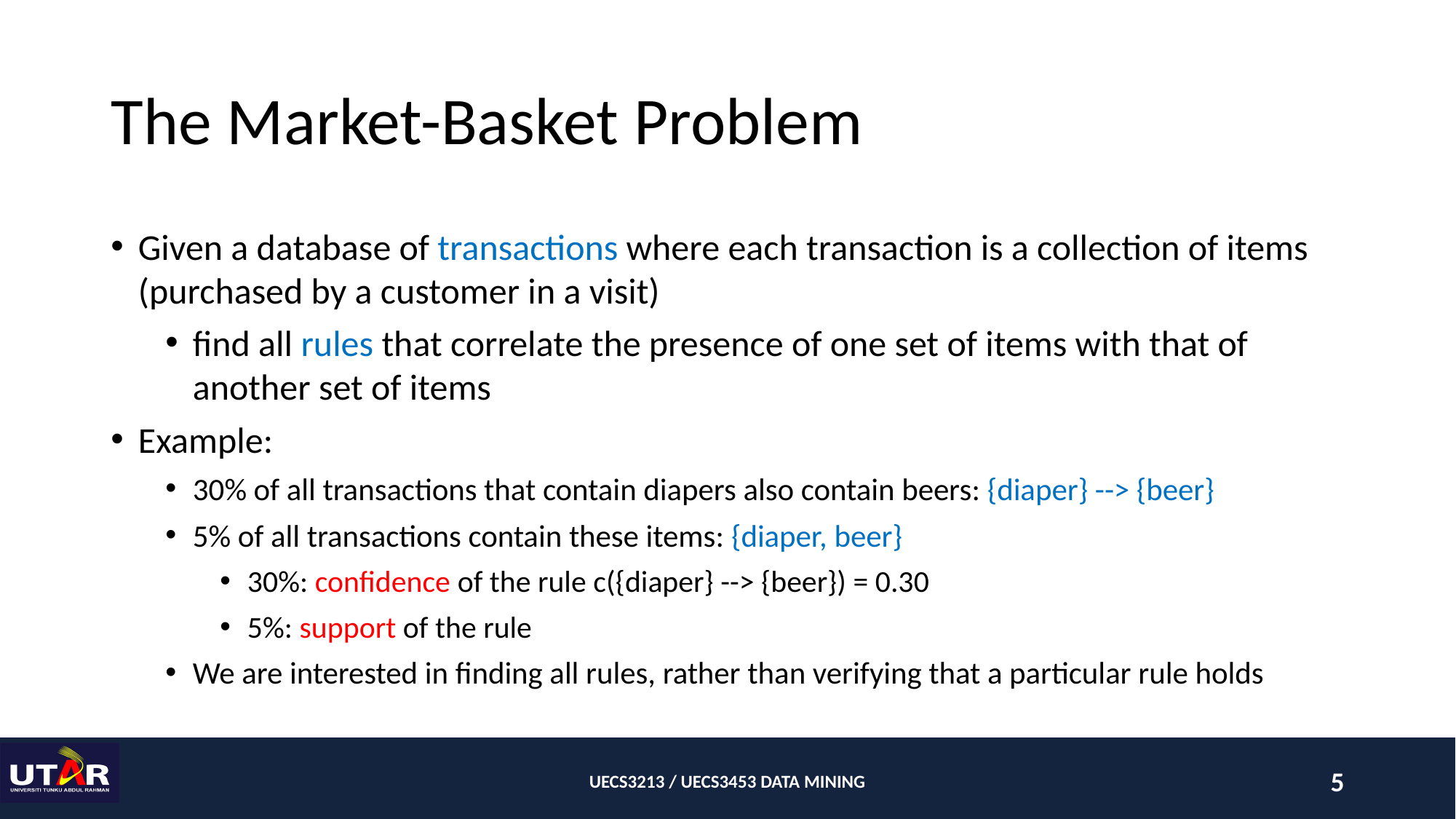

# The Market-Basket Problem
Given a database of transactions where each transaction is a collection of items (purchased by a customer in a visit)
find all rules that correlate the presence of one set of items with that of another set of items
Example:
30% of all transactions that contain diapers also contain beers: {diaper} --> {beer}
5% of all transactions contain these items: {diaper, beer}
30%: confidence of the rule c({diaper} --> {beer}) = 0.30
5%: support of the rule
We are interested in finding all rules, rather than verifying that a particular rule holds
UECS3213 / UECS3453 DATA MINING
5